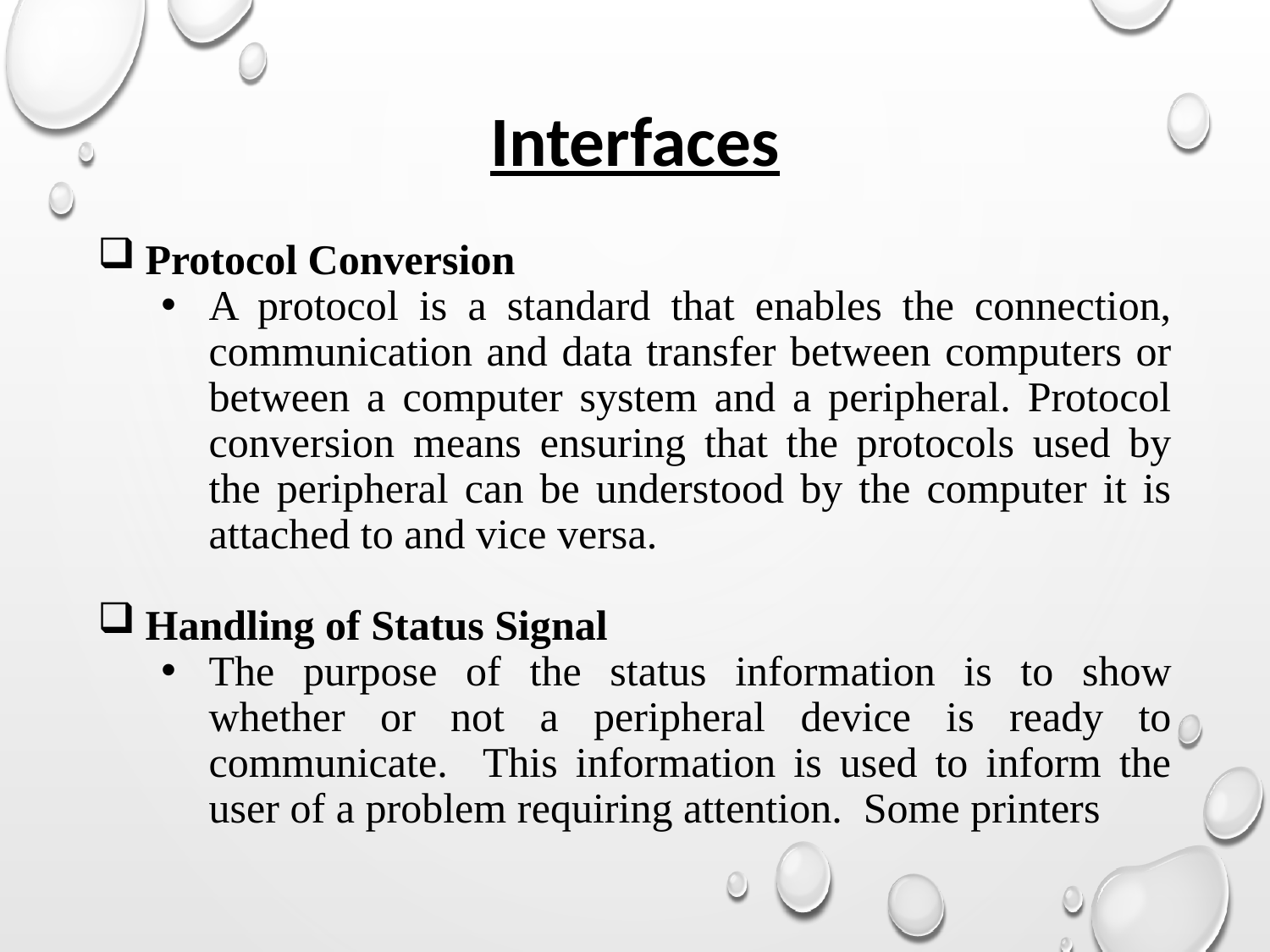

Interfaces
Protocol Conversion
A protocol is a standard that enables the connection, communication and data transfer between computers or between a computer system and a peripheral. Protocol conversion means ensuring that the protocols used by the peripheral can be understood by the computer it is attached to and vice versa.

Handling of Status Signal
The purpose of the status information is to show whether or not a peripheral device is ready to communicate.  This information is used to inform the user of a problem requiring attention.  Some printers